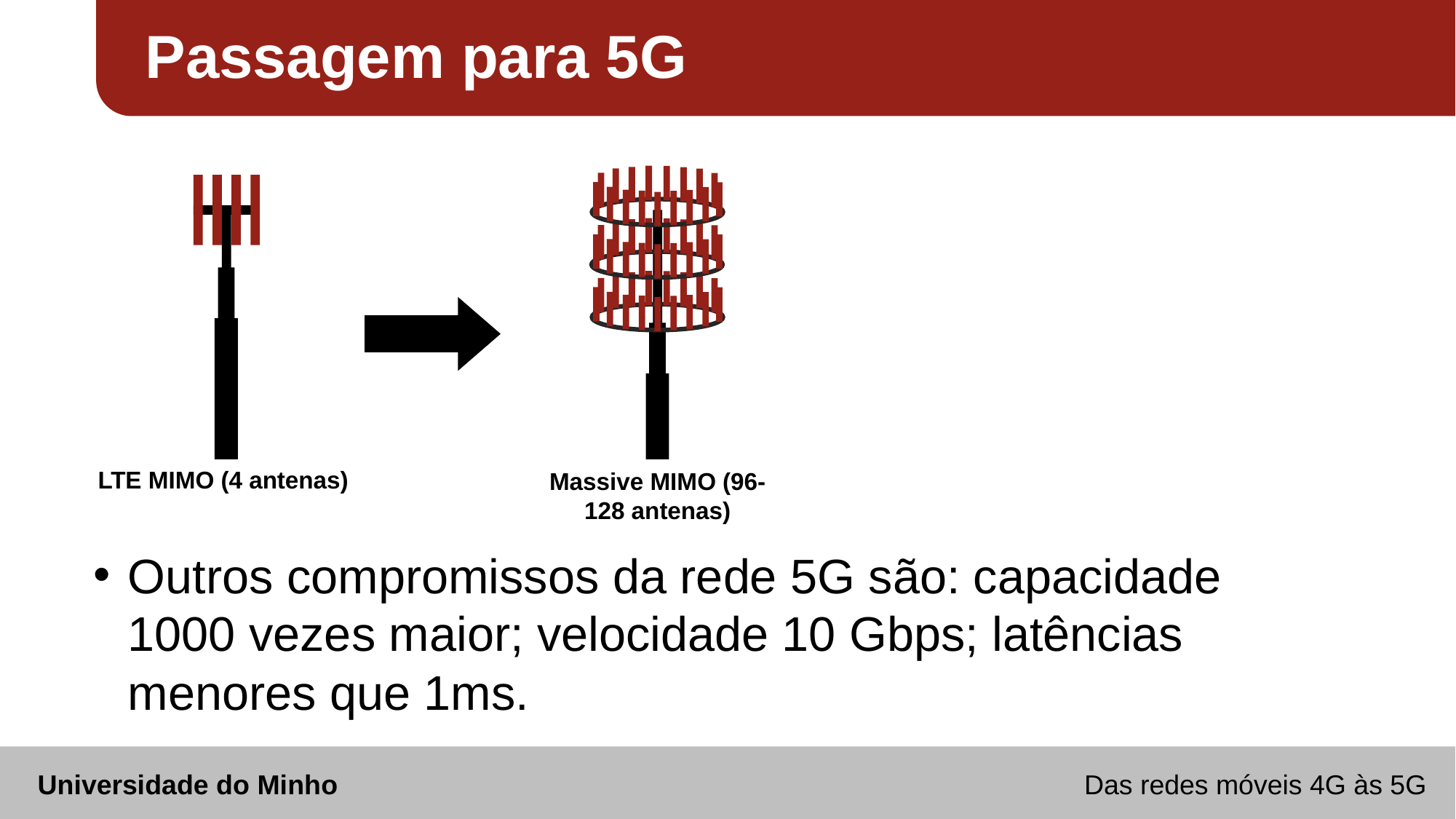

Passagem para 5G

LTE MIMO (4 antenas)
Massive MIMO (96-128 antenas)

Outros compromissos da rede 5G são: capacidade 1000 vezes maior; velocidade 10 Gbps; latências menores que 1ms.

Universidade do Minho                                                                                                  Das redes móveis 4G às 5G